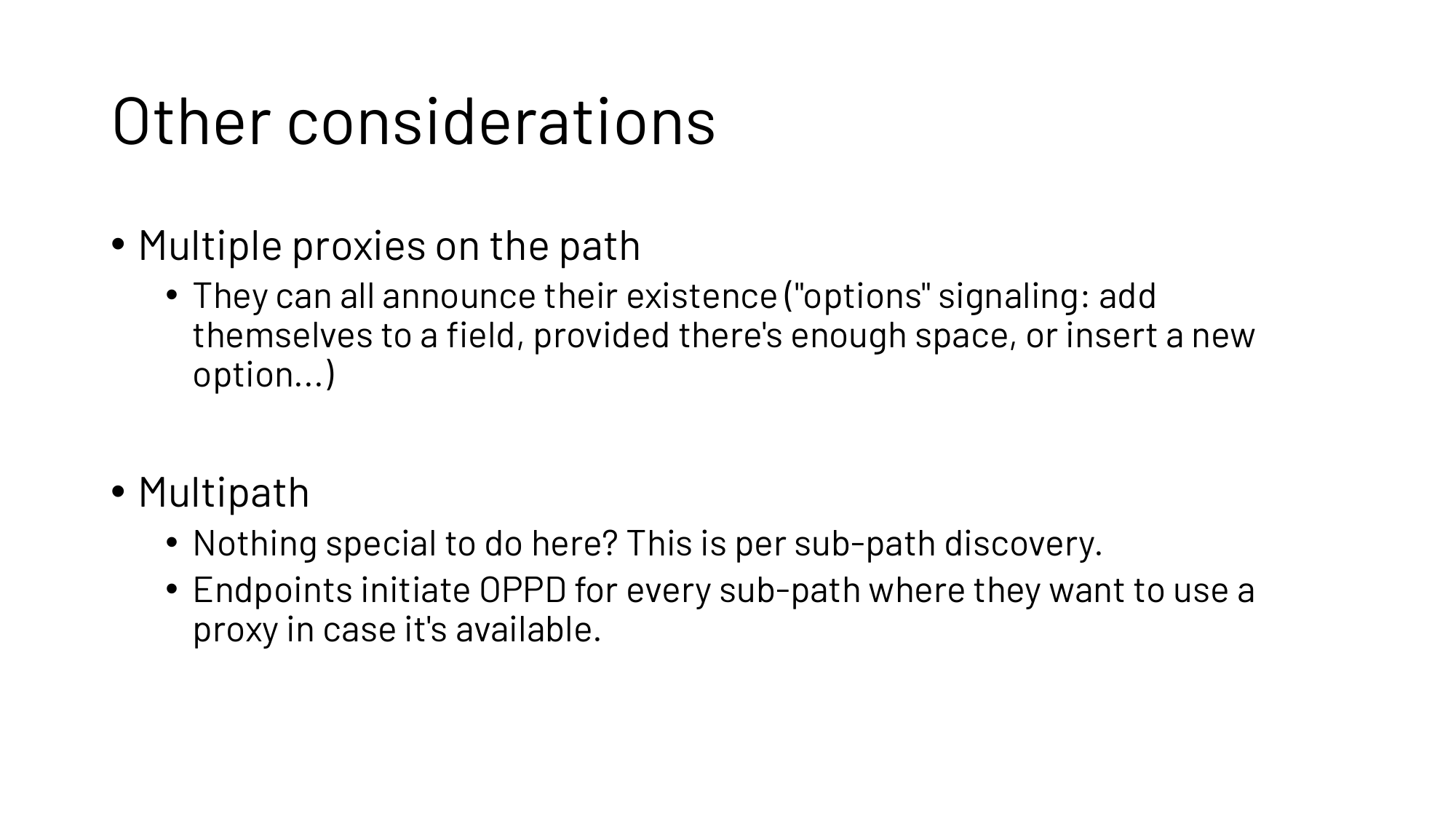

# Other considerations
Multiple proxies on the path
They can all announce their existence ("options" signaling: add themselves to a field, provided there's enough space, or insert a new option...)

Multipath
Nothing special to do here? This is per sub-path discovery.
Endpoints initiate OPPD for every sub-path where they want to use a proxy in case it's available.